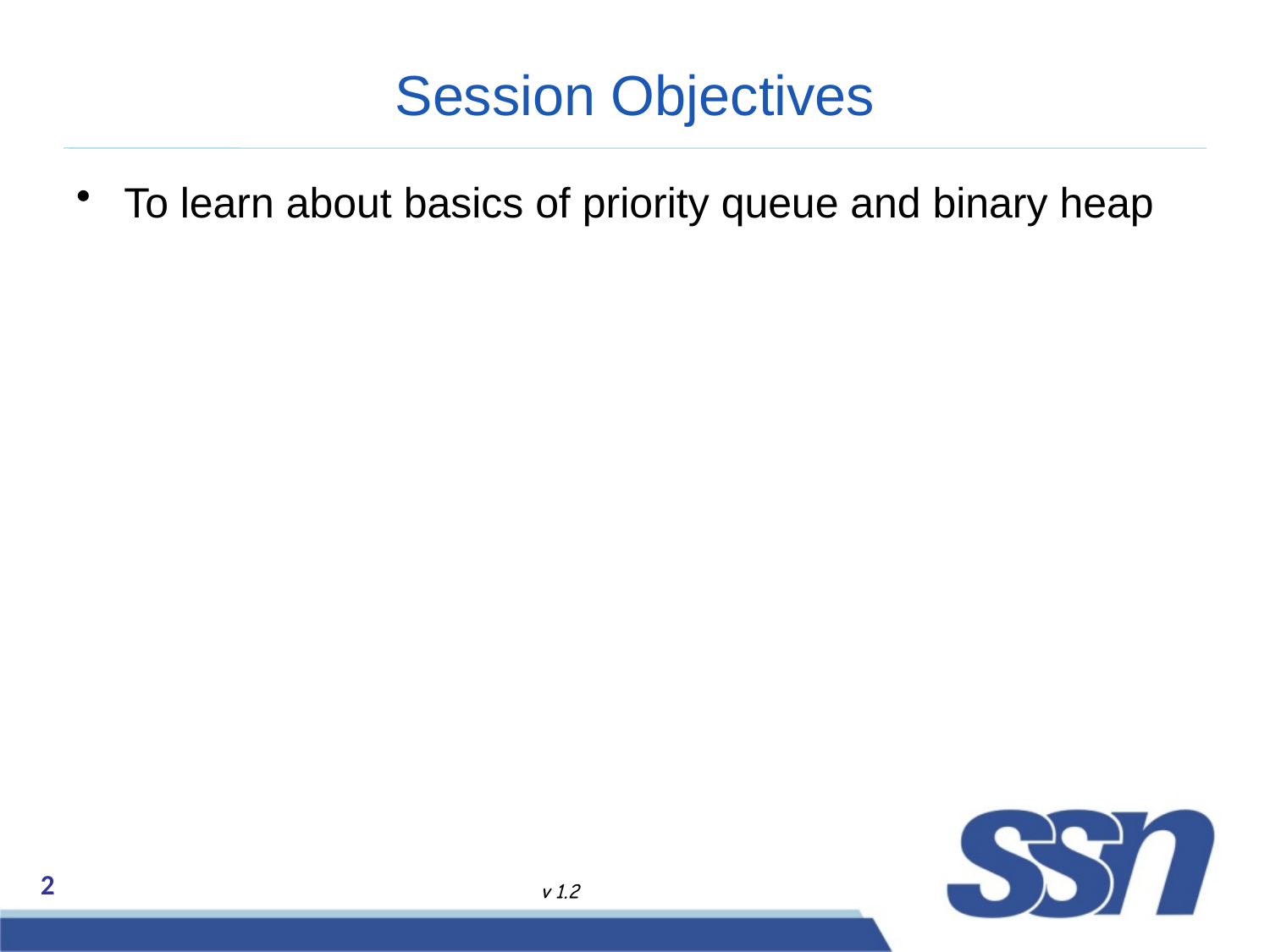

# Session Objectives
To learn about basics of priority queue and binary heap